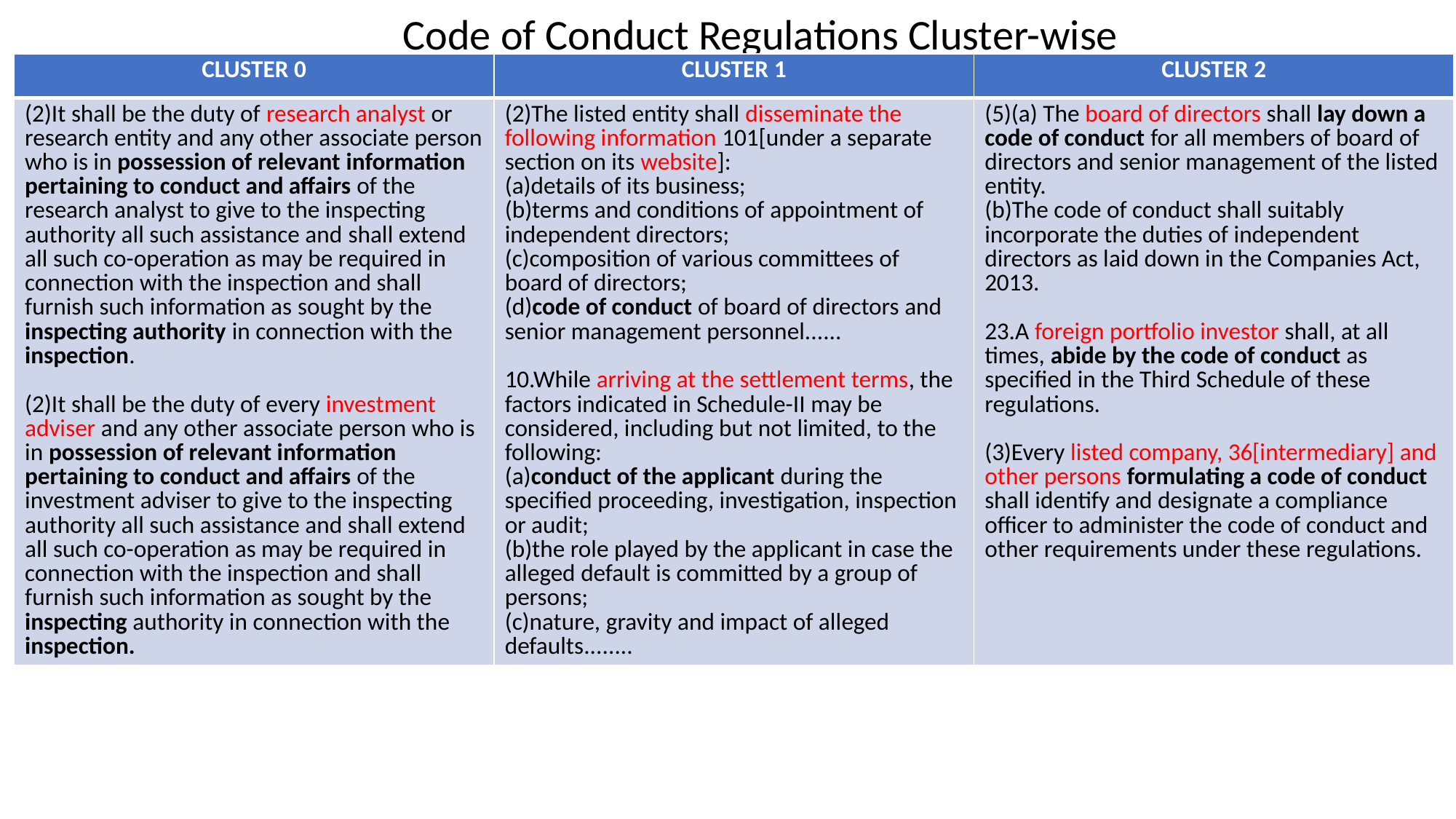

# Code of Conduct Regulations Cluster-wise
| CLUSTER 0 | CLUSTER 1 | CLUSTER 2 |
| --- | --- | --- |
| (2)It shall be the duty of research analyst or research entity and any other associate person who is in possession of relevant information pertaining to conduct and affairs of the research analyst to give to the inspecting authority all such assistance and shall extend all such co-operation as may be required in connection with the inspection and shall furnish such information as sought by the inspecting authority in connection with the inspection. (2)It shall be the duty of every investment adviser and any other associate person who is in possession of relevant information pertaining to conduct and affairs of the investment adviser to give to the inspecting authority all such assistance and shall extend all such co-operation as may be required in connection with the inspection and shall furnish such information as sought by the inspecting authority in connection with the inspection. | (2)The listed entity shall disseminate the following information 101[under a separate section on its website]: (a)details of its business; (b)terms and conditions of appointment of independent directors; (c)composition of various committees of board of directors; (d)code of conduct of board of directors and senior management personnel...... 10.While arriving at the settlement terms, the factors indicated in Schedule-II may be considered, including but not limited, to the following: (a)conduct of the applicant during the specified proceeding, investigation, inspection or audit; (b)the role played by the applicant in case the alleged default is committed by a group of persons; (c)nature, gravity and impact of alleged defaults........ | (5)(a) The board of directors shall lay down a code of conduct for all members of board of directors and senior management of the listed entity. (b)The code of conduct shall suitably incorporate the duties of independent directors as laid down in the Companies Act, 2013. 23.A foreign portfolio investor shall, at all times, abide by the code of conduct as specified in the Third Schedule of these regulations. (3)Every listed company, 36[intermediary] and other persons formulating a code of conduct shall identify and designate a compliance officer to administer the code of conduct and other requirements under these regulations. |